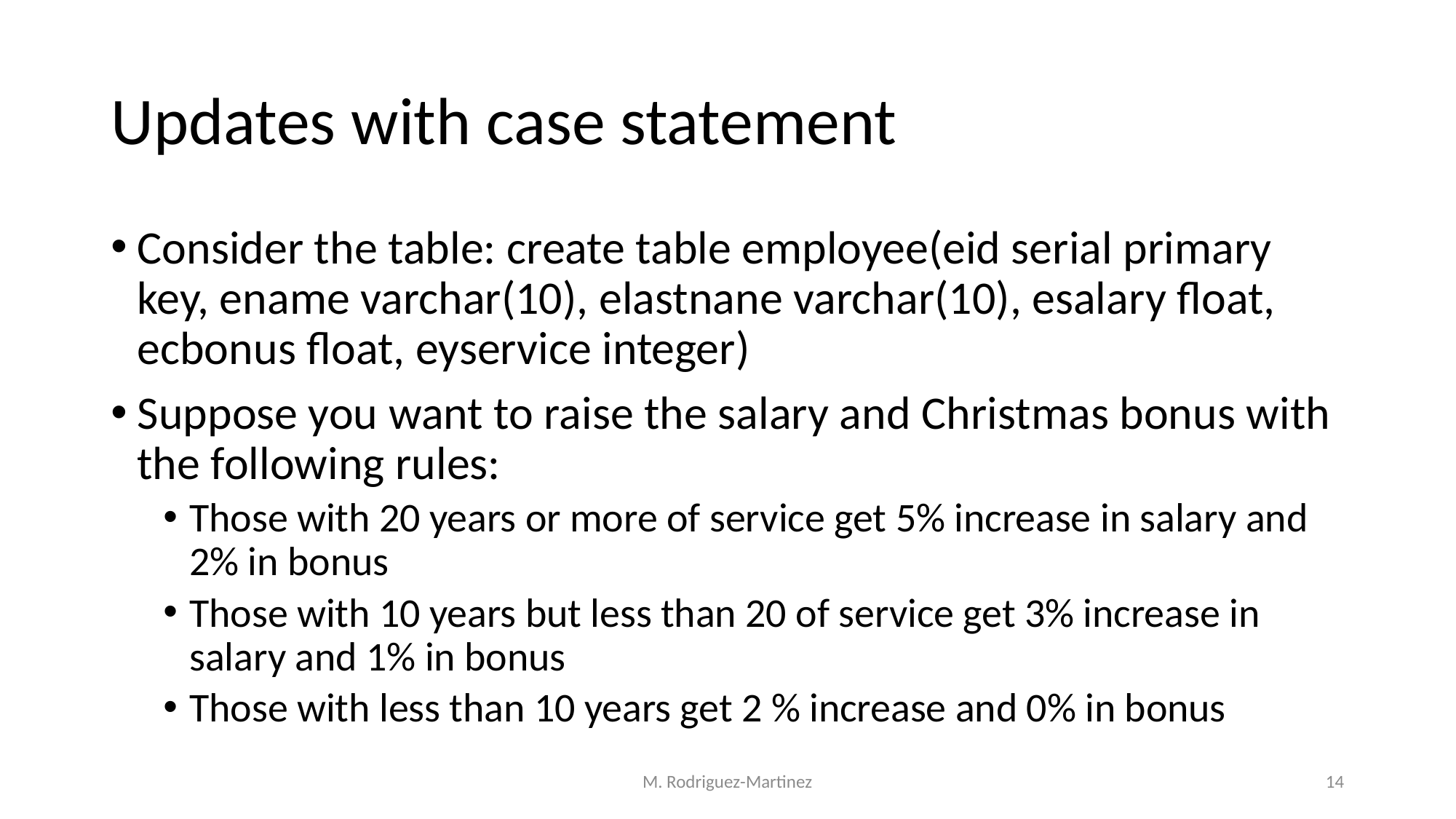

# Updates with case statement
Consider the table: create table employee(eid serial primary key, ename varchar(10), elastnane varchar(10), esalary float, ecbonus float, eyservice integer)
Suppose you want to raise the salary and Christmas bonus with the following rules:
Those with 20 years or more of service get 5% increase in salary and 2% in bonus
Those with 10 years but less than 20 of service get 3% increase in salary and 1% in bonus
Those with less than 10 years get 2 % increase and 0% in bonus

M. Rodriguez-Martinez
14